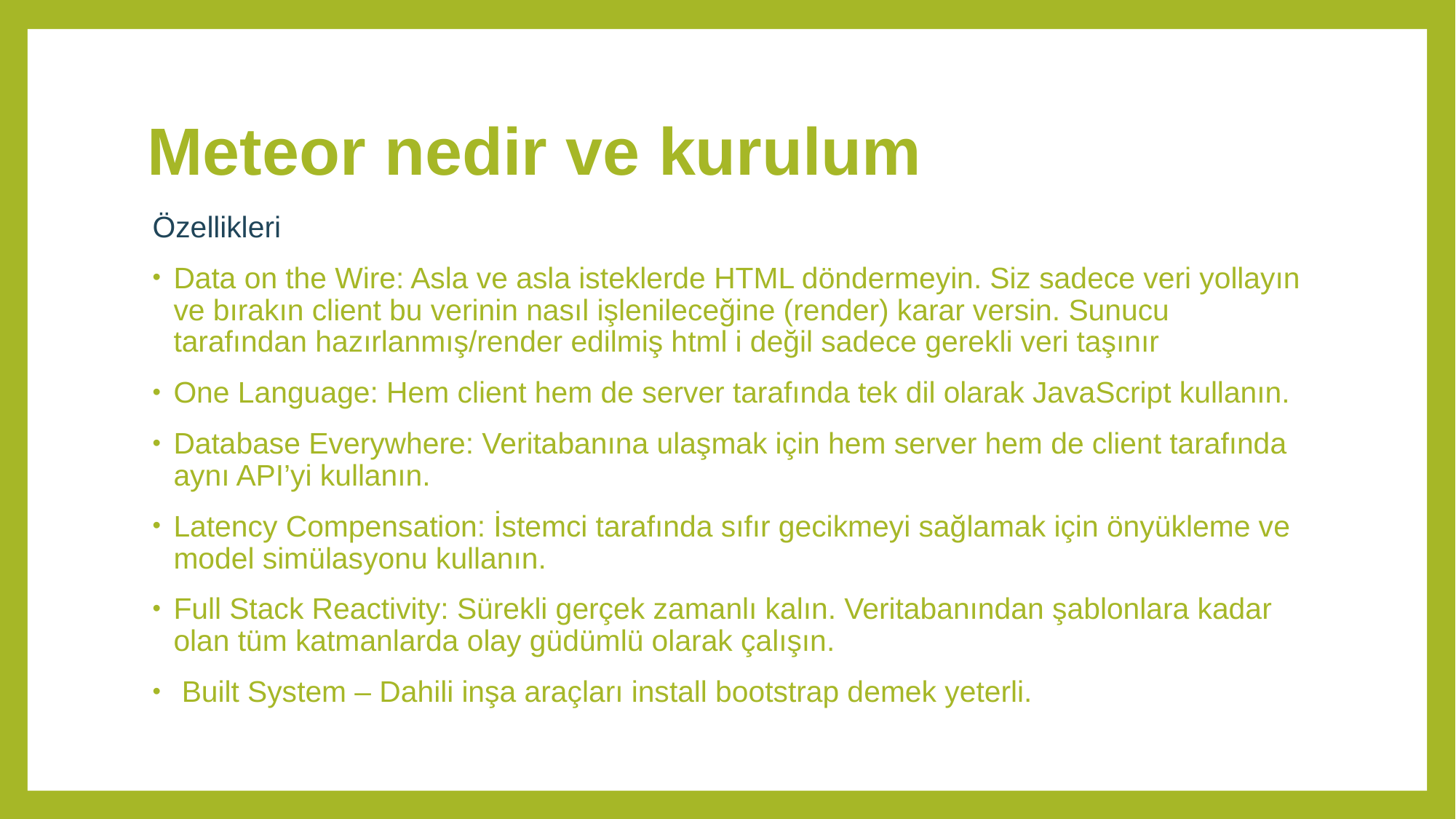

# Meteor nedir ve kurulum
Özellikleri
Data on the Wire: Asla ve asla isteklerde HTML döndermeyin. Siz sadece veri yollayın ve bırakın client bu verinin nasıl işlenileceğine (render) karar versin. Sunucu tarafından hazırlanmış/render edilmiş html i değil sadece gerekli veri taşınır
One Language: Hem client hem de server tarafında tek dil olarak JavaScript kullanın.
Database Everywhere: Veritabanına ulaşmak için hem server hem de client tarafında aynı API’yi kullanın.
Latency Compensation: İstemci tarafında sıfır gecikmeyi sağlamak için önyükleme ve model simülasyonu kullanın.
Full Stack Reactivity: Sürekli gerçek zamanlı kalın. Veritabanından şablonlara kadar olan tüm katmanlarda olay güdümlü olarak çalışın.
 Built System – Dahili inşa araçları install bootstrap demek yeterli.